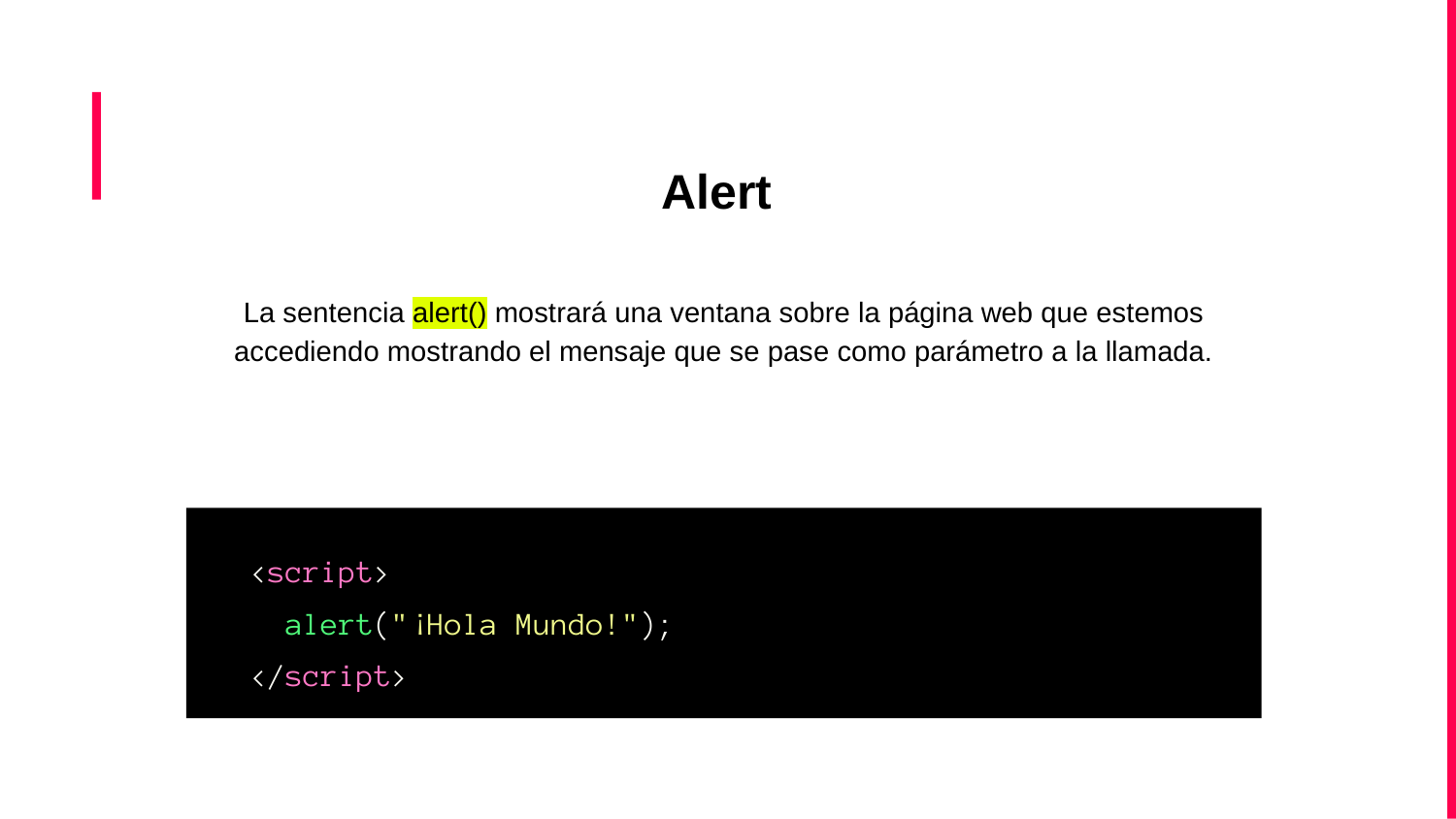

Alert
La sentencia alert() mostrará una ventana sobre la página web que estemos accediendo mostrando el mensaje que se pase como parámetro a la llamada.

  <script>
    alert("¡Hola Mundo!");
  </script>